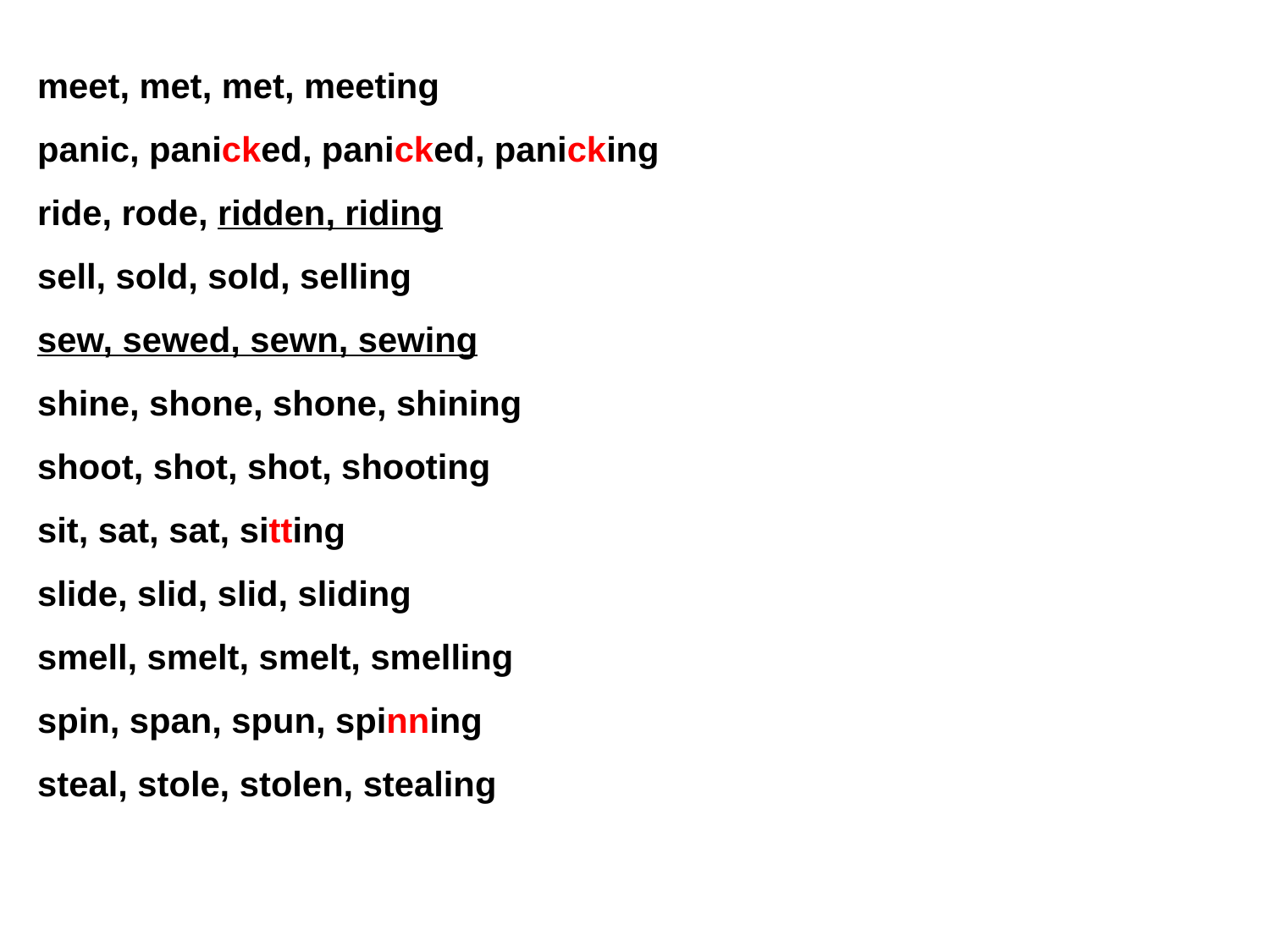

meet, met, met, meeting
panic, panicked, panicked, panicking
ride, rode, ridden, riding
sell, sold, sold, selling
sew, sewed, sewn, sewing
shine, shone, shone, shining
shoot, shot, shot, shooting
sit, sat, sat, sitting
slide, slid, slid, sliding
smell, smelt, smelt, smelling
spin, span, spun, spinning
steal, stole, stolen, stealing